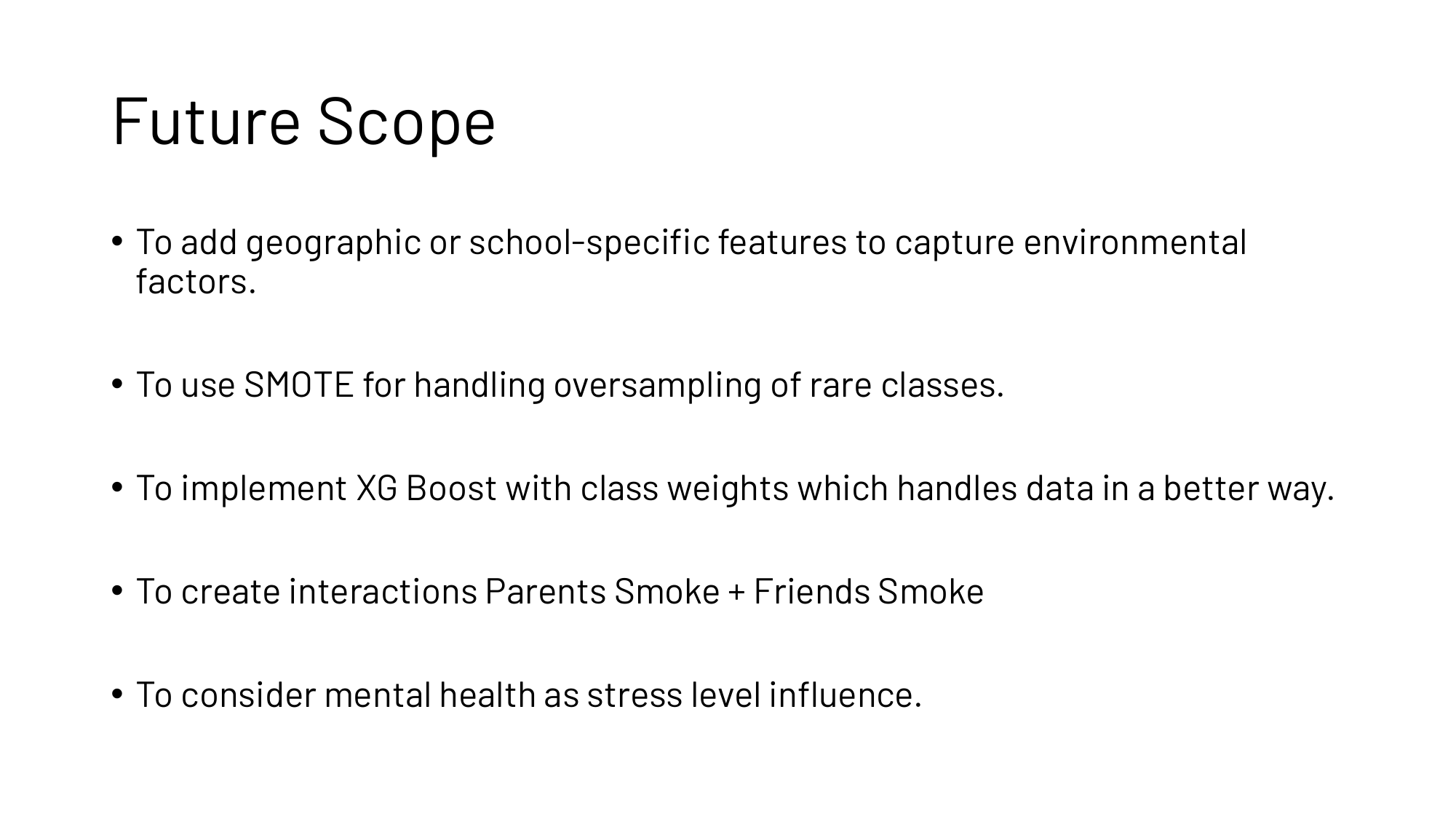

# Future Scope
To add geographic or school-specific features to capture environmental factors.

To use SMOTE for handling oversampling of rare classes.

To implement XG Boost with class weights which handles data in a better way.

To create interactions Parents Smoke + Friends Smoke

To consider mental health as stress level influence.